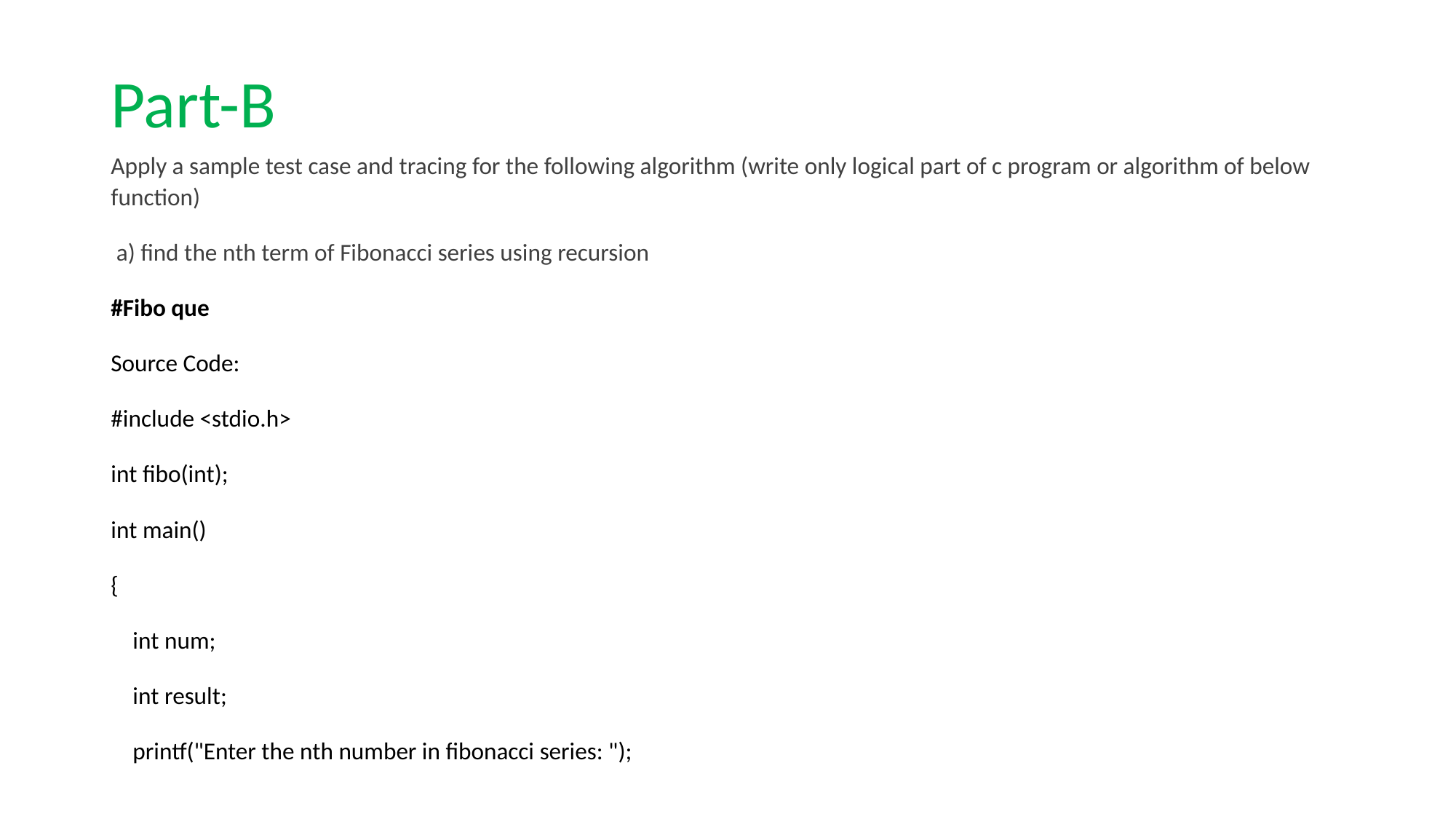

# Part-B
Apply a sample test case and tracing for the following algorithm (write only logical part of c program or algorithm of below function)
 a) find the nth term of Fibonacci series using recursion
#Fibo que
Source Code:
#include <stdio.h>
int fibo(int);
int main()
{
    int num;
    int result;
    printf("Enter the nth number in fibonacci series: ");